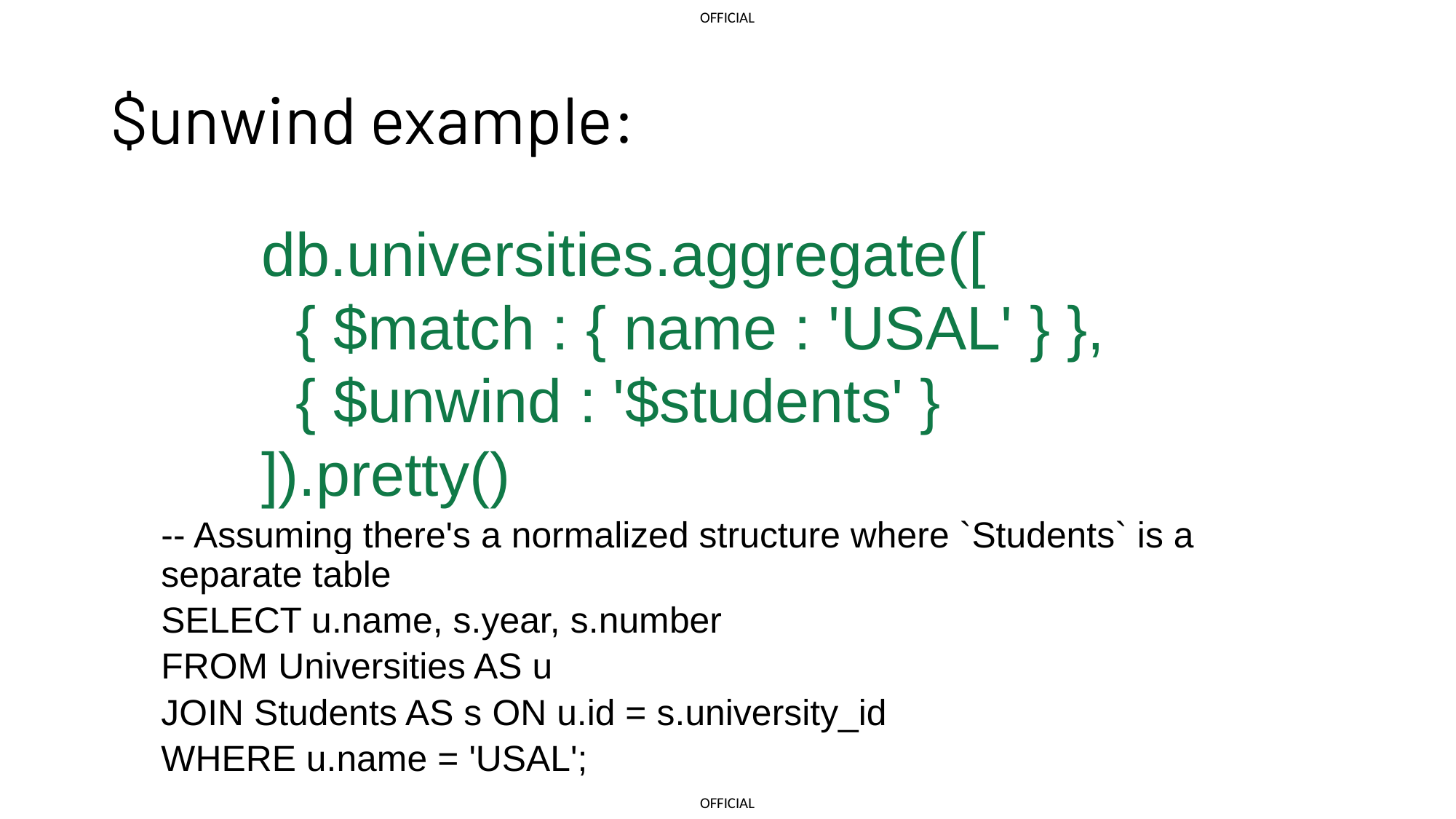

# $unwind example:
db.universities.aggregate([
  { $match : { name : 'USAL' } },
  { $unwind : '$students' }
]).pretty()
-- Assuming there's a normalized structure where `Students` is a separate table
SELECT u.name, s.year, s.number
FROM Universities AS u
JOIN Students AS s ON u.id = s.university_id
WHERE u.name = 'USAL';